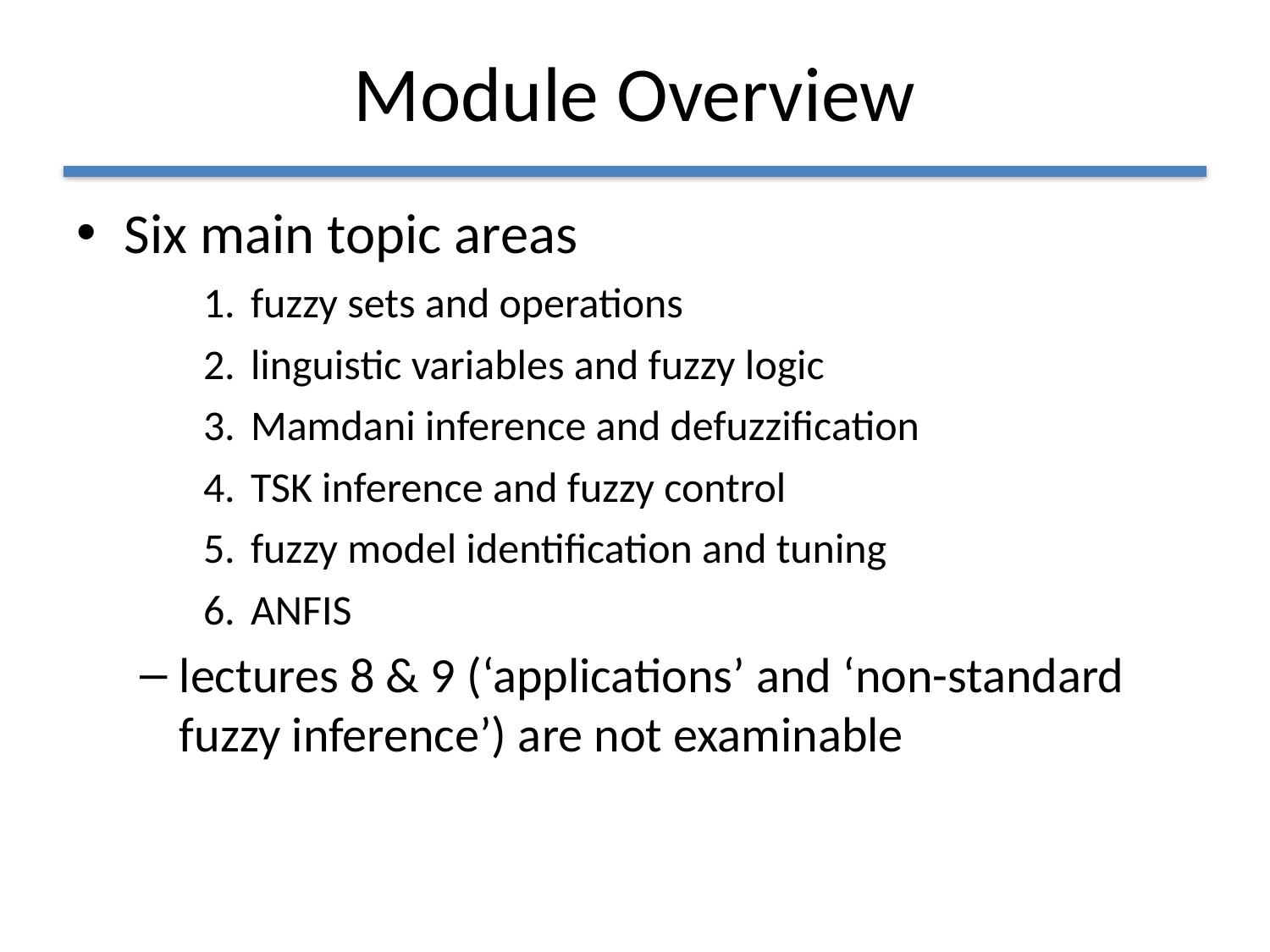

# Module Overview
Six main topic areas
fuzzy sets and operations
linguistic variables and fuzzy logic
Mamdani inference and defuzzification
TSK inference and fuzzy control
fuzzy model identification and tuning
ANFIS
lectures 8 & 9 (‘applications’ and ‘non-standard fuzzy inference’) are not examinable